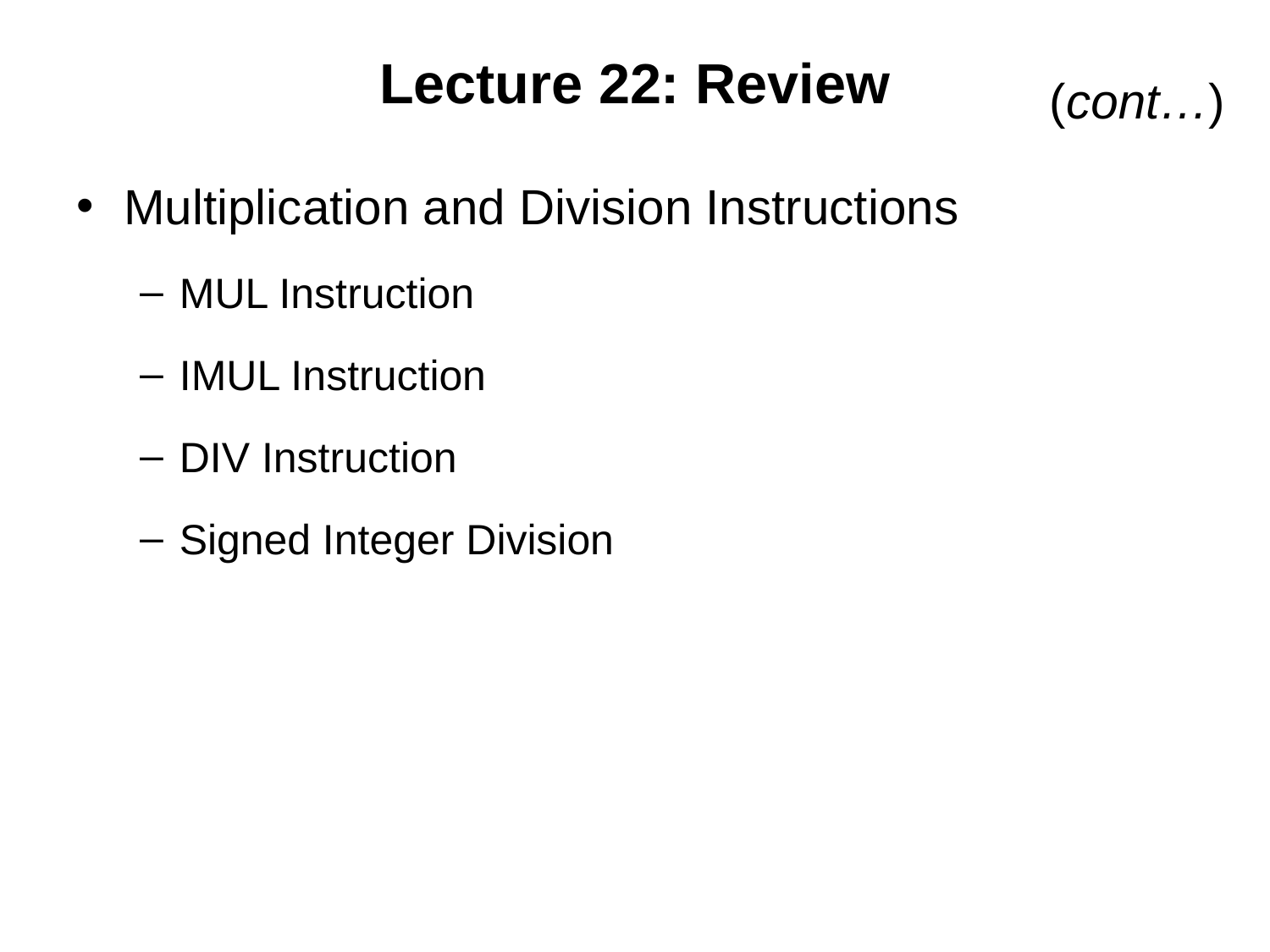

# Lecture 22: Review
(cont…)
Multiplication and Division Instructions
MUL Instruction
IMUL Instruction
DIV Instruction
Signed Integer Division